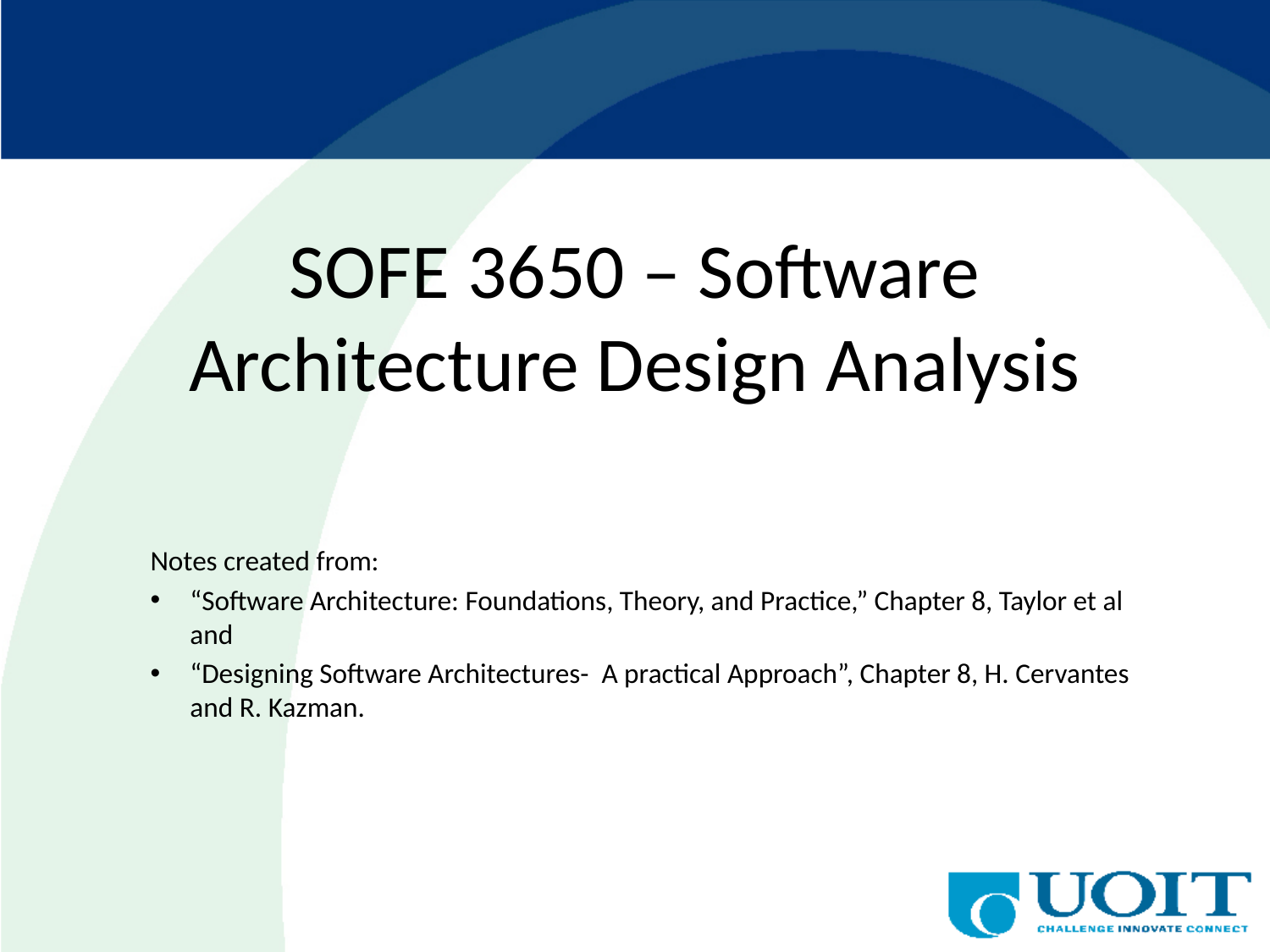

# SOFE 3650 – Software Architecture Design Analysis

Notes created from:
“Software Architecture: Foundations, Theory, and Practice,” Chapter 8, Taylor et al and
“Designing Software Architectures-  A practical Approach”, Chapter 8, H. Cervantes and R. Kazman.